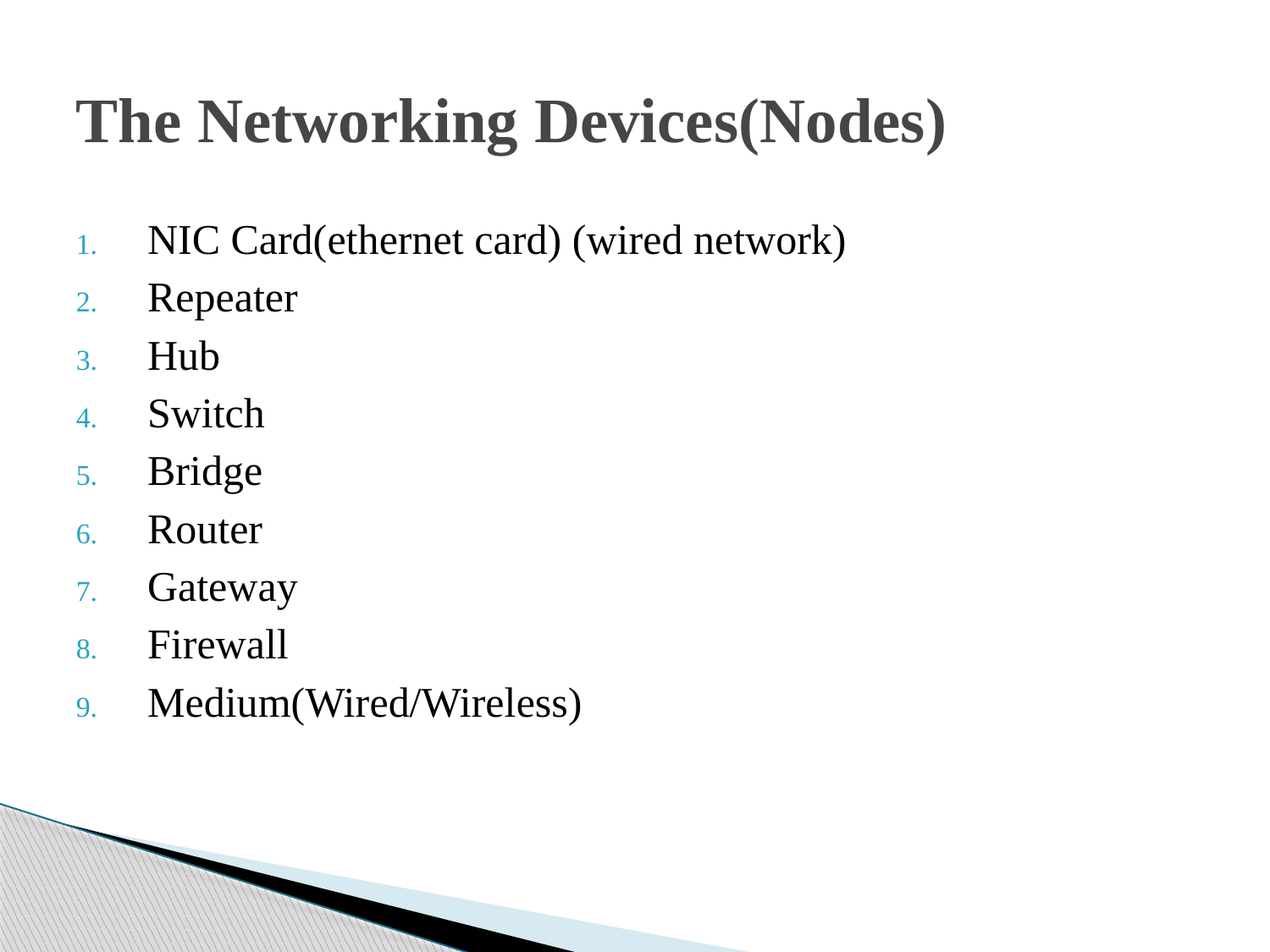

# The Networking Devices(Nodes)
NIC Card(ethernet card) (wired network)
Repeater
Hub
Switch
Bridge
Router
Gateway
Firewall
Medium(Wired/Wireless)